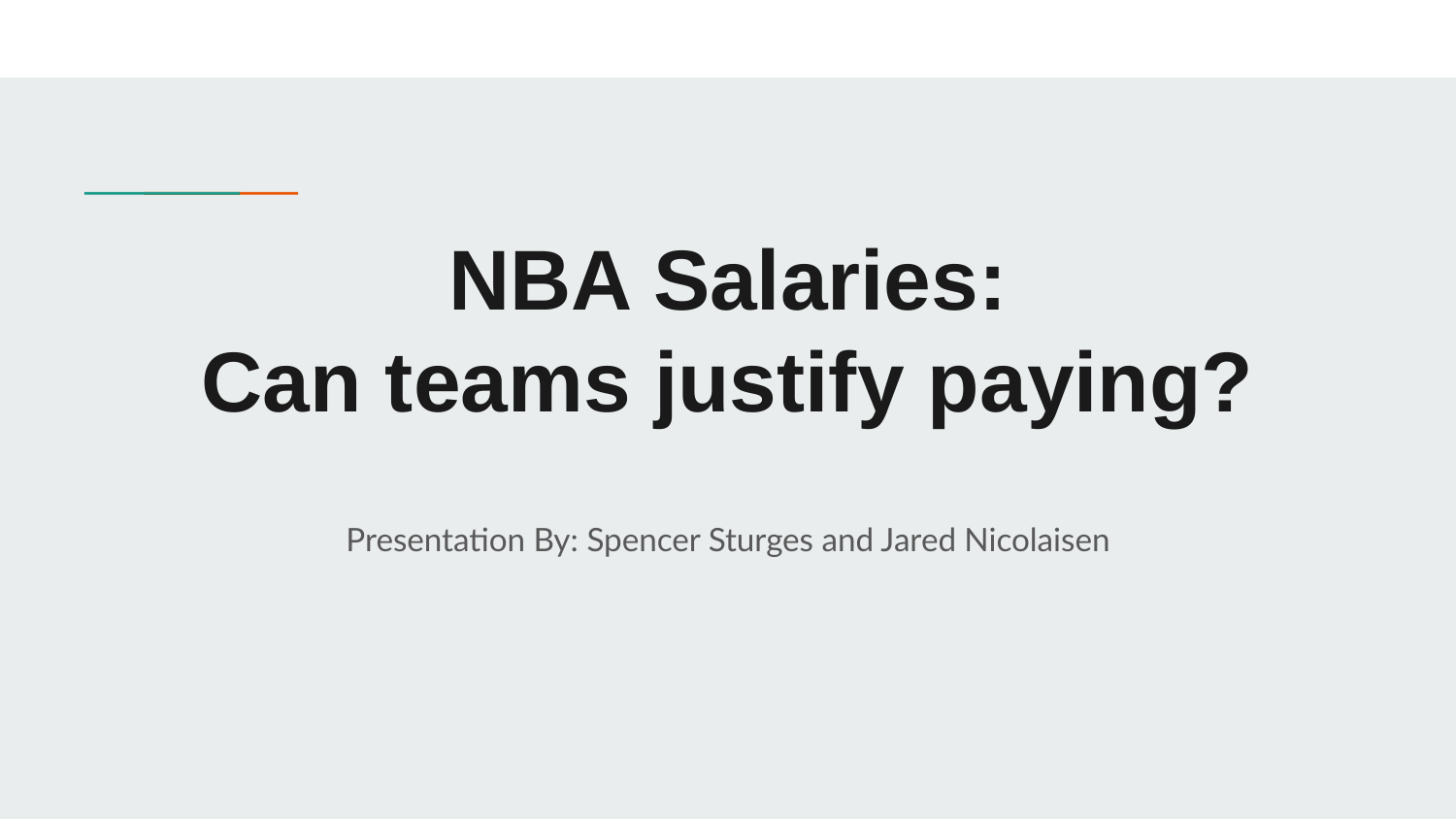

# NBA Salaries:
Can teams justify paying?
Presentation By: Spencer Sturges and Jared Nicolaisen